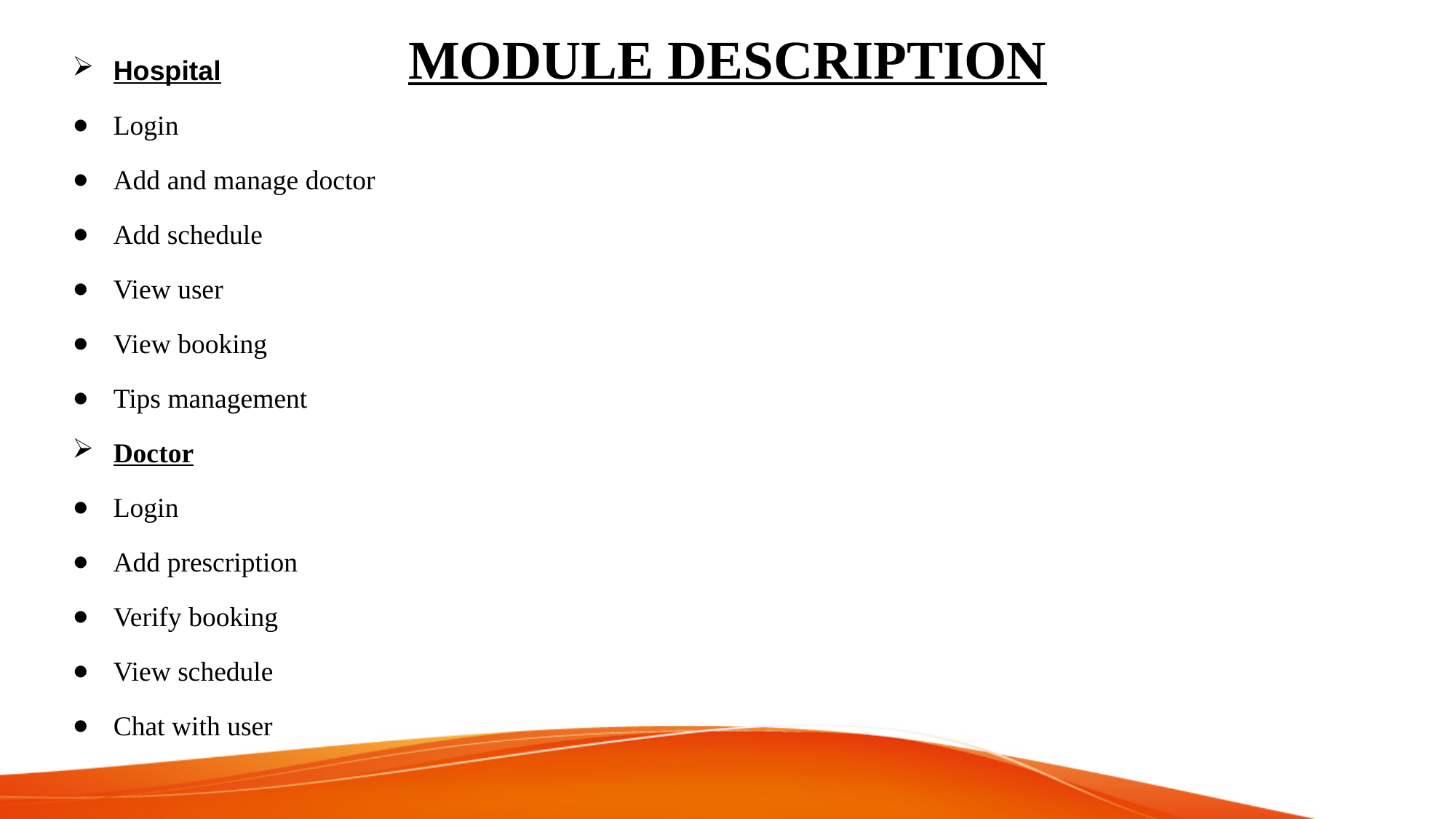

# MODULE DESCRIPTION
Hospital
Login
Add and manage doctor
Add schedule
View user
View booking
Tips management
Doctor
Login
Add prescription
Verify booking
View schedule
Chat with user